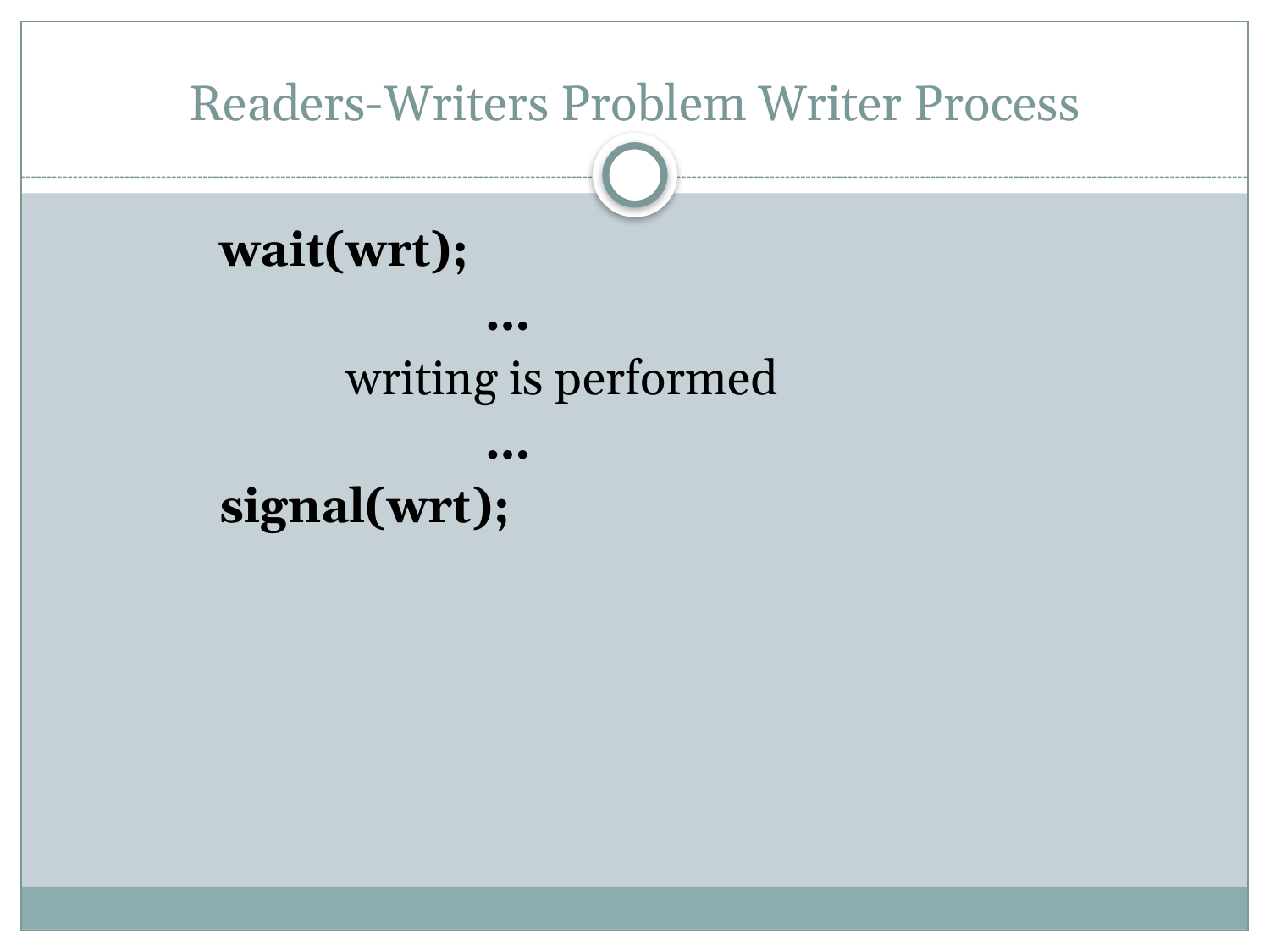

# Readers-Writers Problem Writer Process
		wait(wrt);
				 …
			writing is performed
				 …
		signal(wrt);